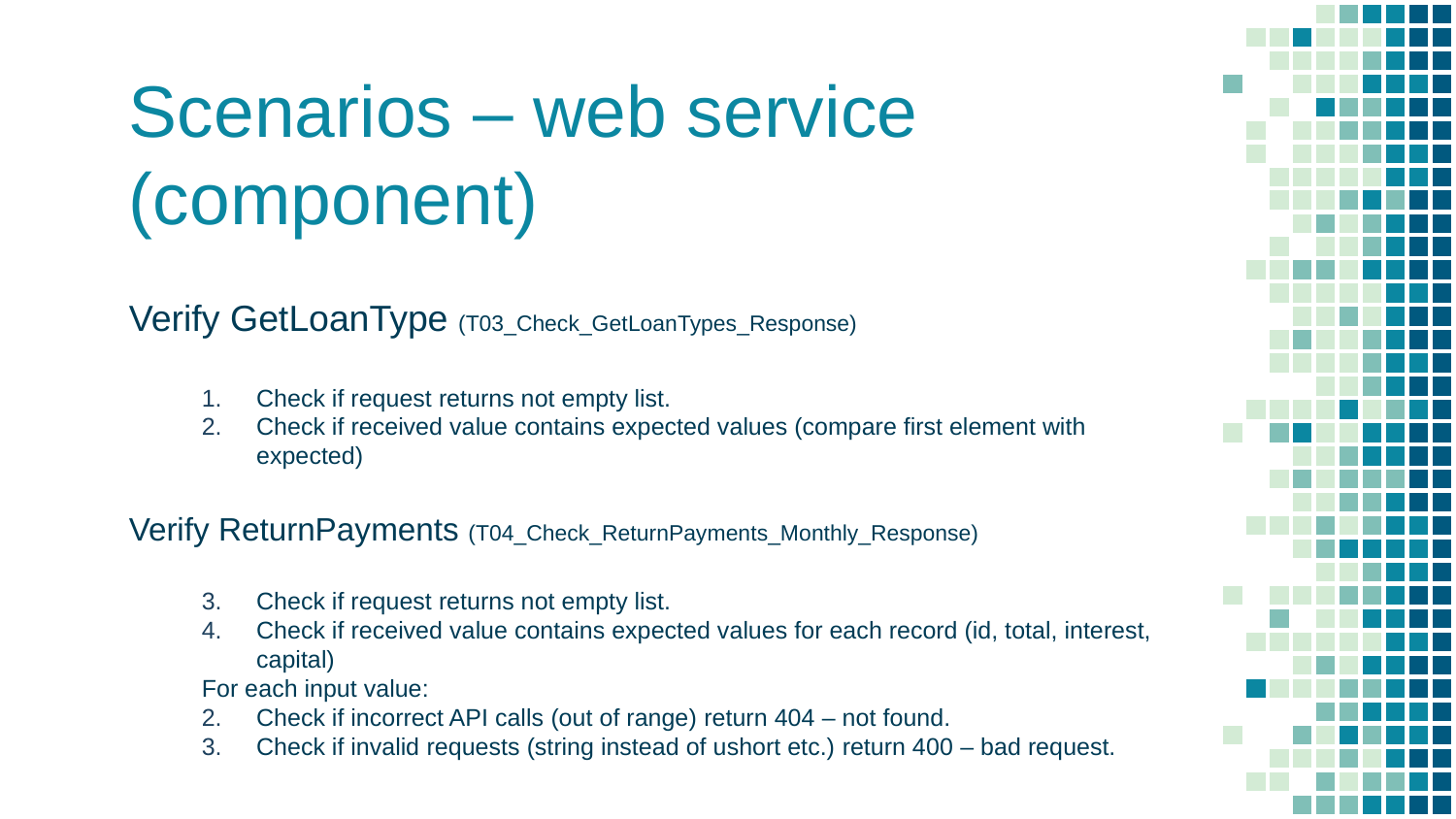

# Scenarios – web service (component)
Verify GetLoanType (T03_Check_GetLoanTypes_Response)

Check if request returns not empty list.
Check if received value contains expected values (compare first element with expected)

Verify ReturnPayments (T04_Check_ReturnPayments_Monthly_Response)

Check if request returns not empty list.
Check if received value contains expected values for each record (id, total, interest, capital)
For each input value:
Check if incorrect API calls (out of range) return 404 – not found.
Check if invalid requests (string instead of ushort etc.) return 400 – bad request.